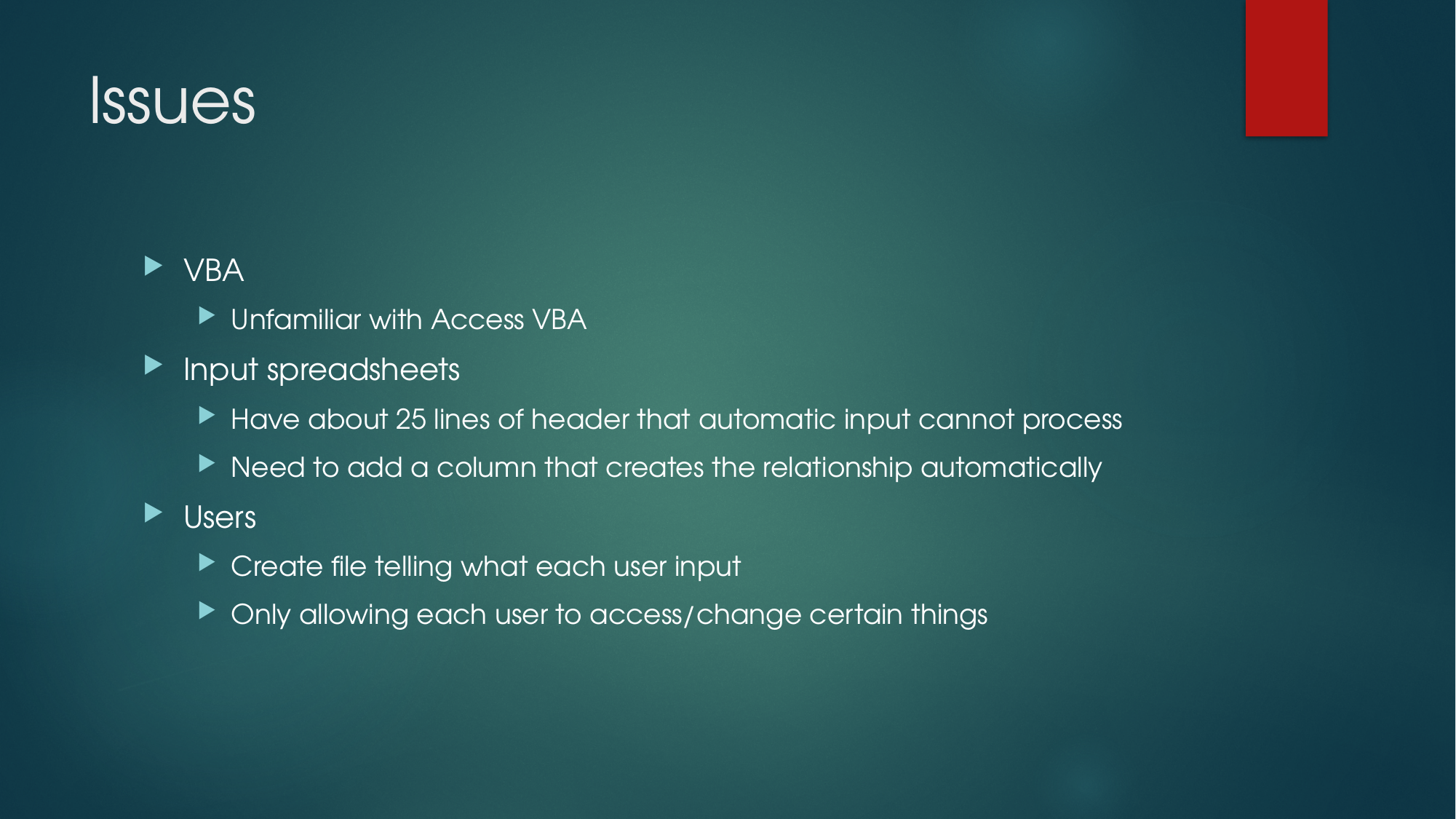

# Issues
VBA
Unfamiliar with Access VBA
Input spreadsheets
Have about 25 lines of header that automatic input cannot process
Need to add a column that creates the relationship automatically
Users
Create file telling what each user input
Only allowing each user to access/change certain things